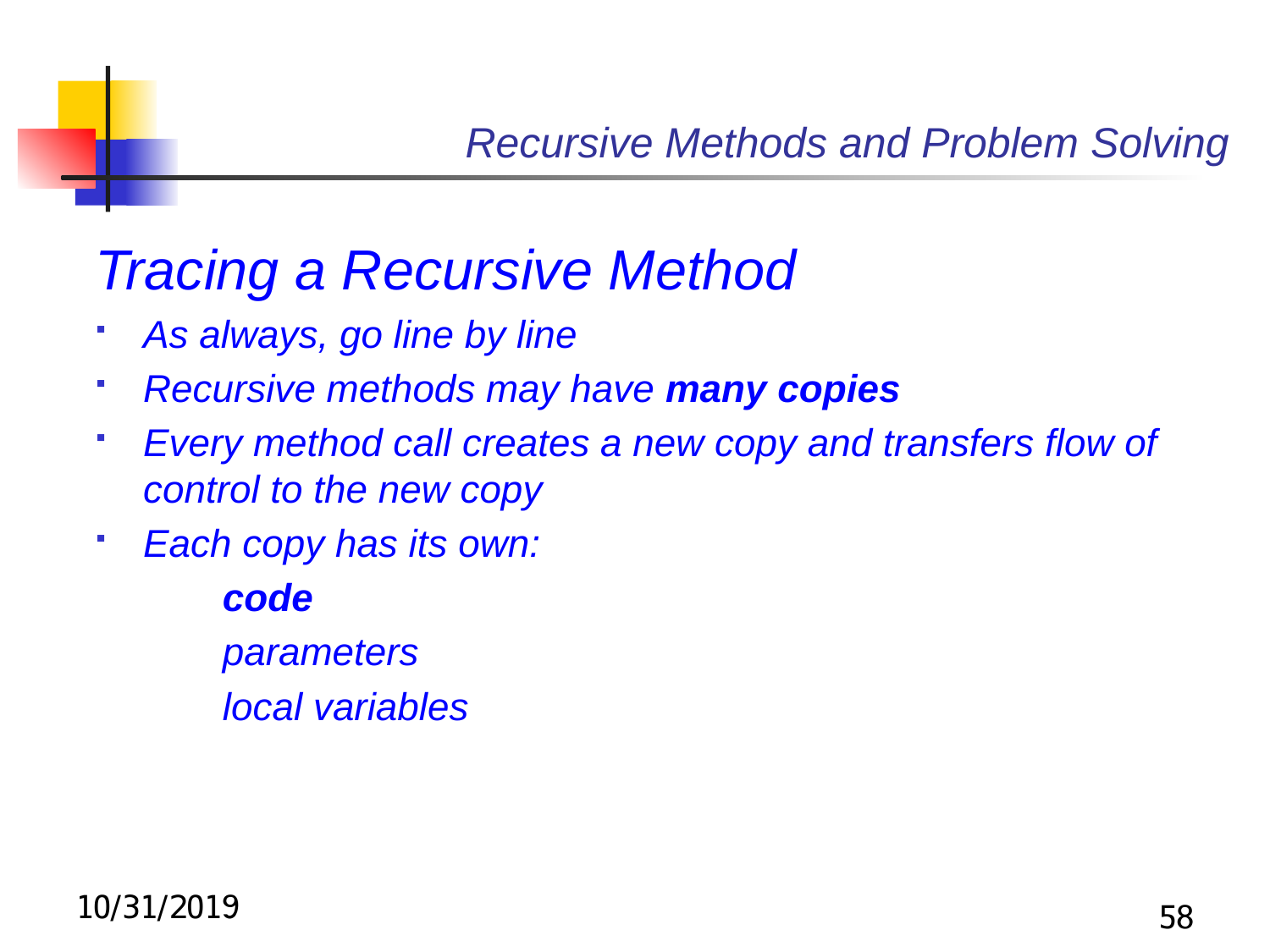

# Recursive Methods and Problem Solving
Tracing a Recursive Method
As always, go line by line
Recursive methods may have many copies
Every method call creates a new copy and transfers flow of control to the new copy
Each copy has its own:
	code
	parameters
 	local variables
10/31/2019
58